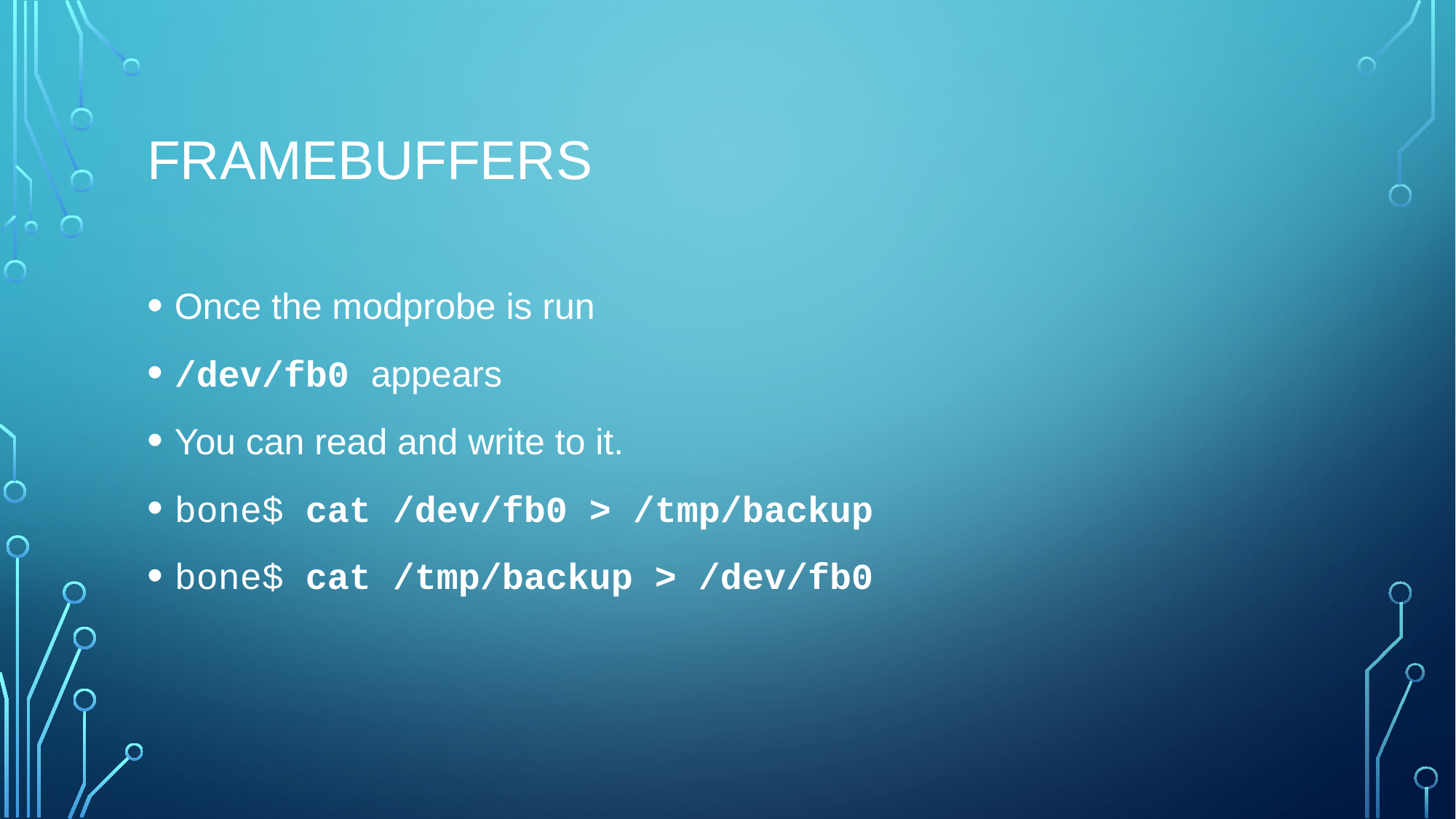

# FrameBuffers
Once the modprobe is run
/dev/fb0 appears
You can read and write to it.
bone$ cat /dev/fb0 > /tmp/backup
bone$ cat /tmp/backup > /dev/fb0